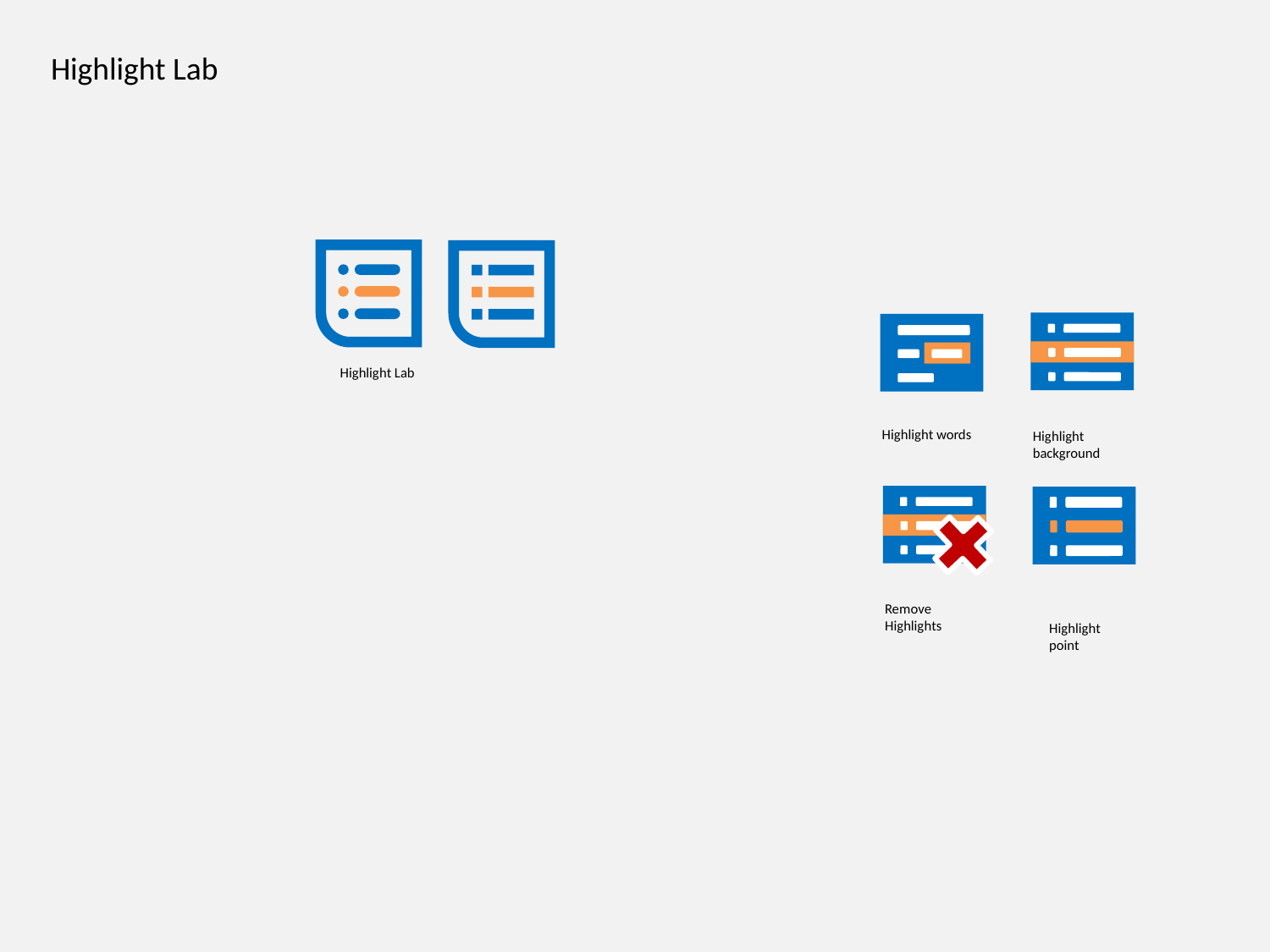

Highlight Lab

Highlight Lab
Highlight words
Highlight background

Remove Highlights
Highlight point